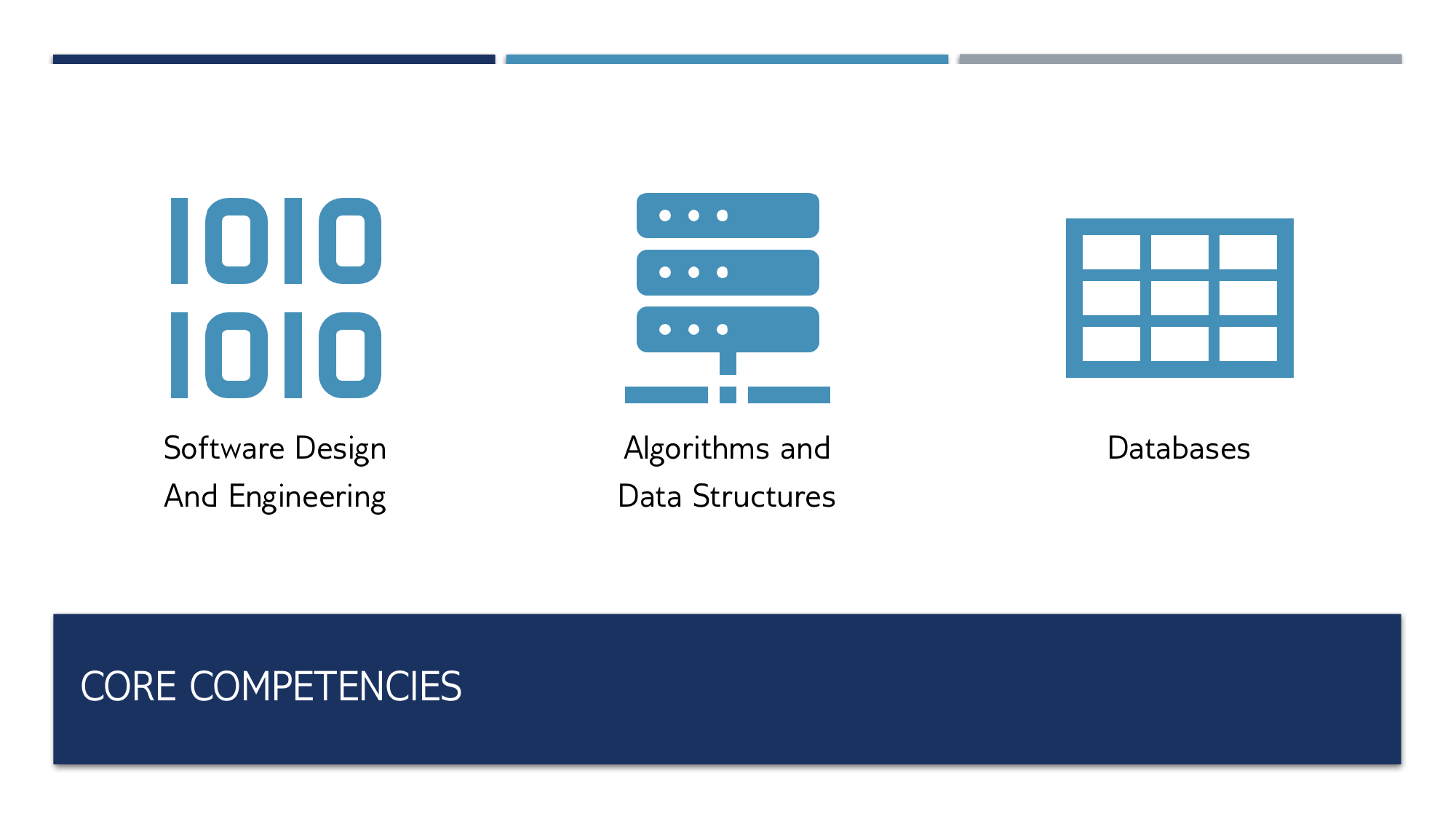

Software Design
And Engineering
Algorithms and
Data Structures
Databases

# Core Competencies